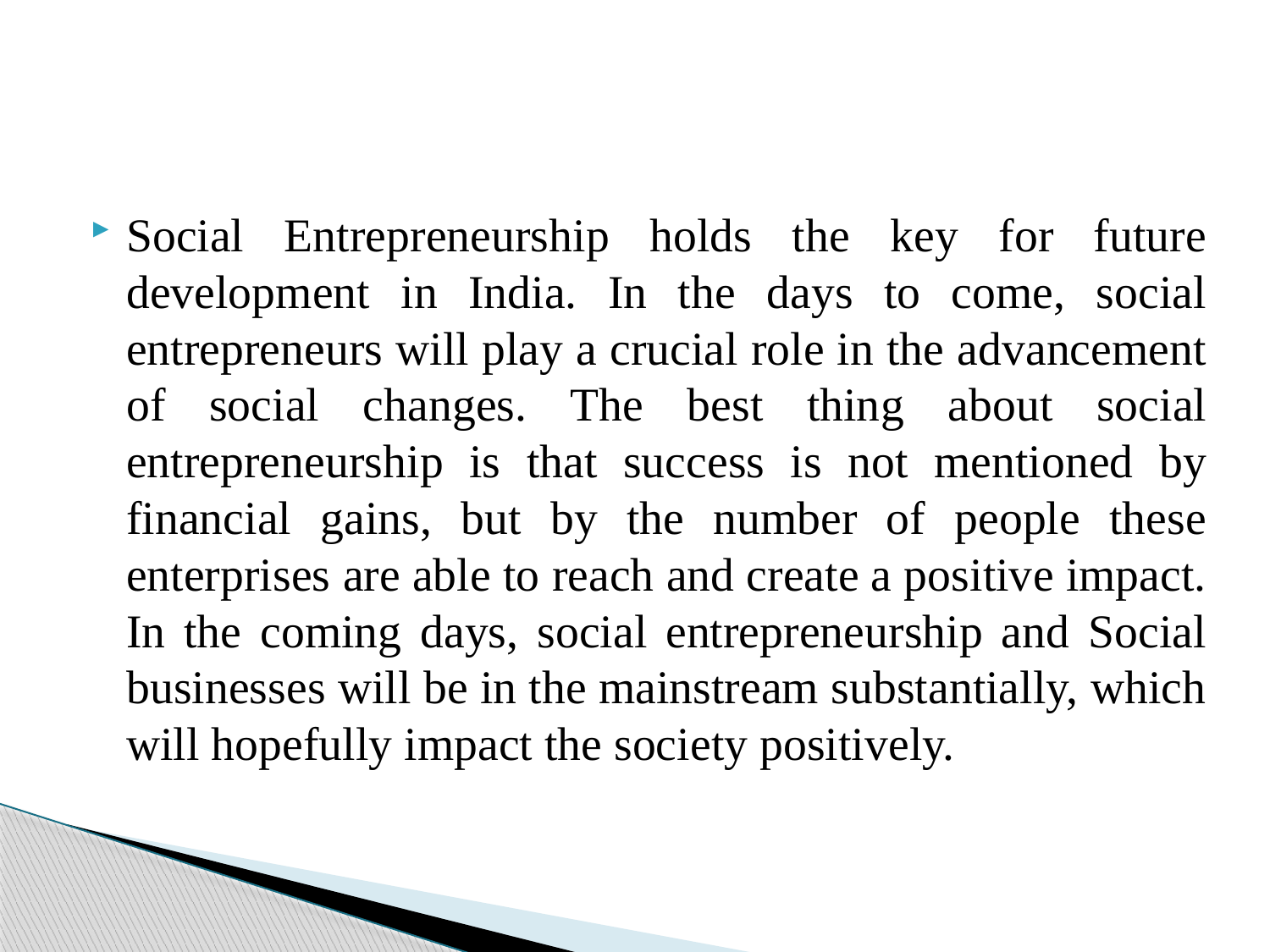

#
Social Entrepreneurship holds the key for future development in India. In the days to come, social entrepreneurs will play a crucial role in the advancement of social changes. The best thing about social entrepreneurship is that success is not mentioned by financial gains, but by the number of people these enterprises are able to reach and create a positive impact. In the coming days, social entrepreneurship and Social businesses will be in the mainstream substantially, which will hopefully impact the society positively.